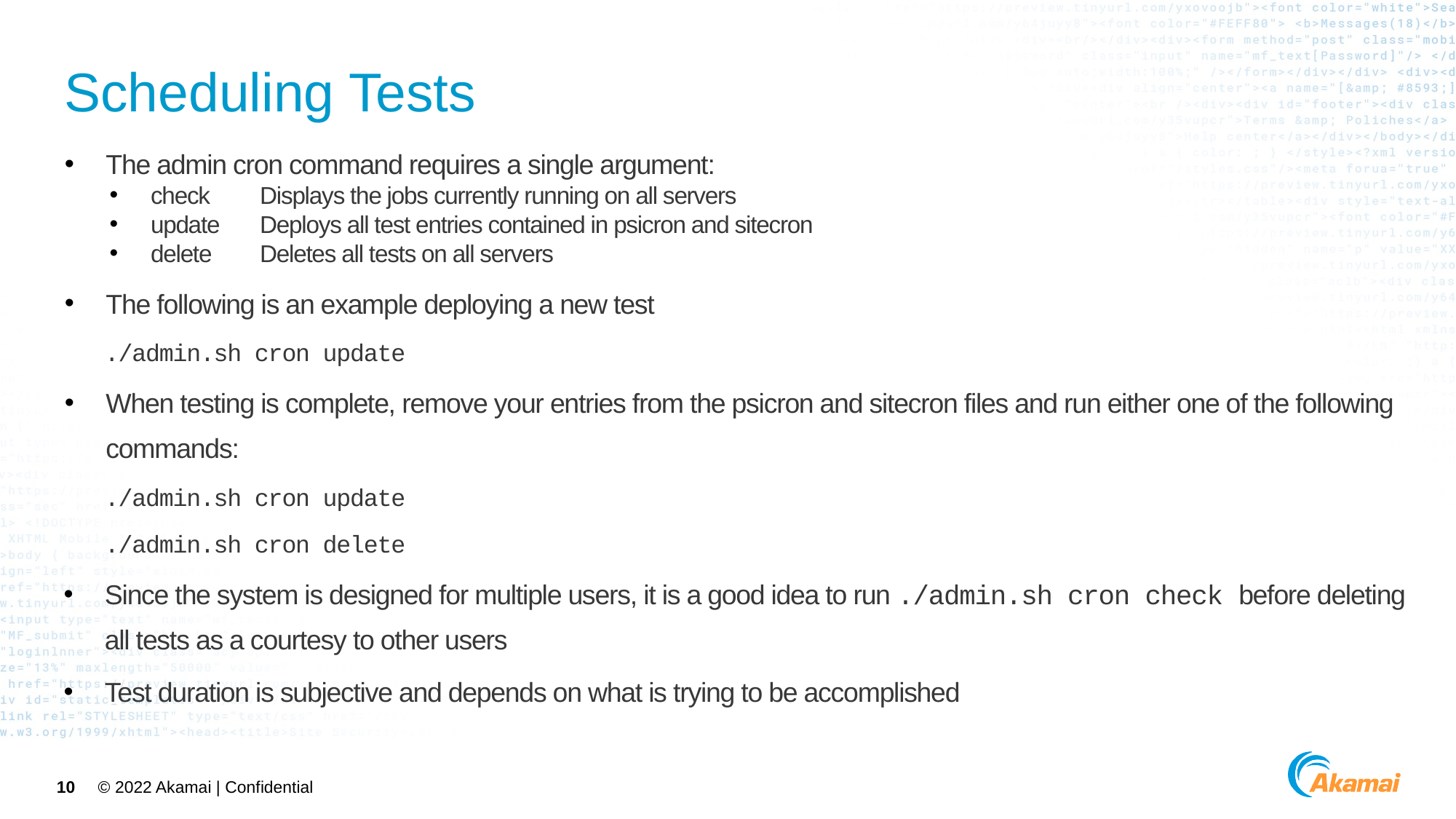

# Scheduling Tests
The admin cron command requires a single argument:
check	Displays the jobs currently running on all servers
update	Deploys all test entries contained in psicron and sitecron
delete	Deletes all tests on all servers
The following is an example deploying a new test
./admin.sh cron update
When testing is complete, remove your entries from the psicron and sitecron files and run either one of the following commands:
./admin.sh cron update
./admin.sh cron delete
Since the system is designed for multiple users, it is a good idea to run ./admin.sh cron check before deleting all tests as a courtesy to other users
Test duration is subjective and depends on what is trying to be accomplished